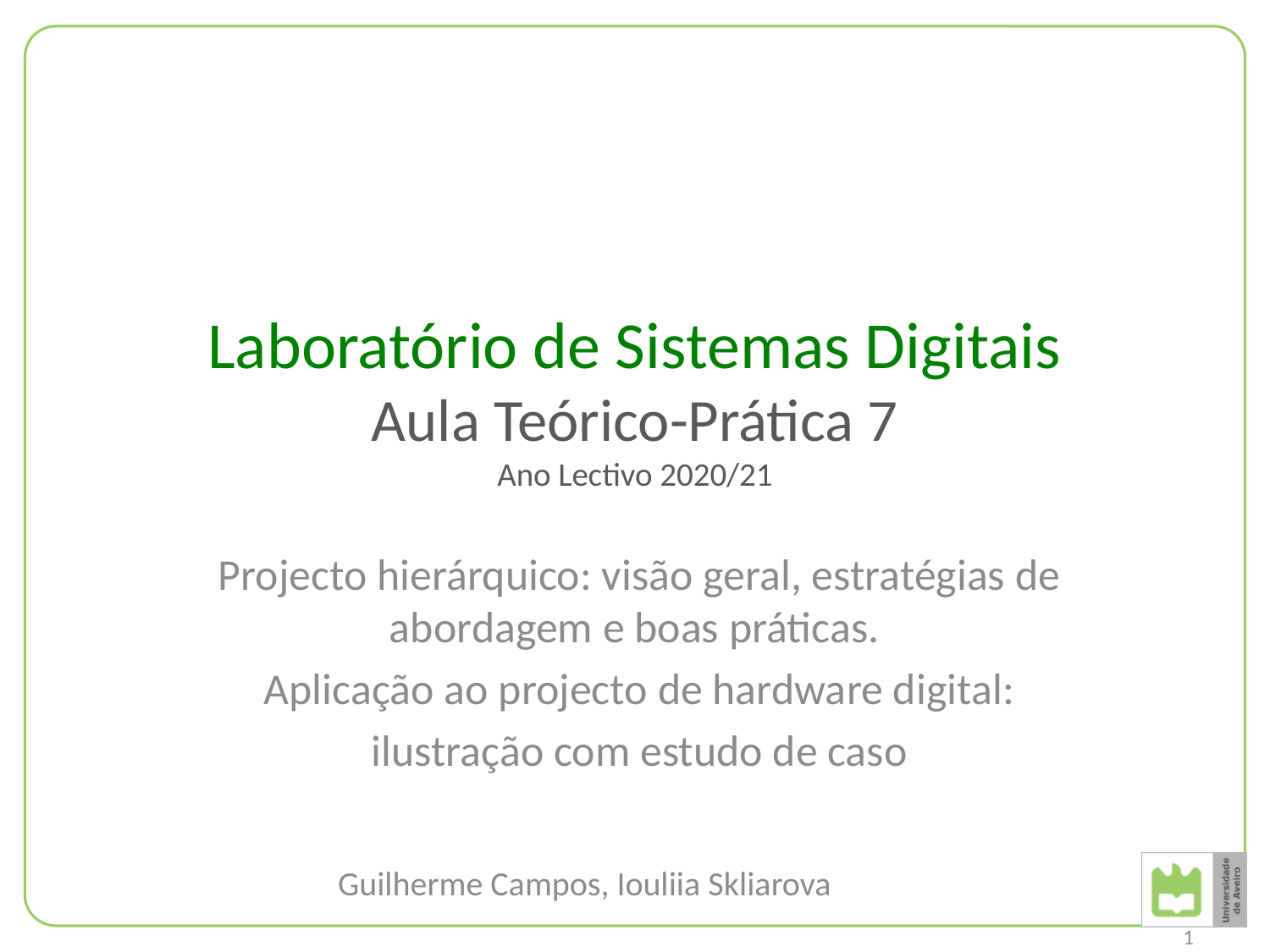

# Laboratório de Sistemas Digitais Aula Teórico-Prática 7 Ano Lectivo 2020/21
Projecto hierárquico: visão geral, estratégias de abordagem e boas práticas.
Aplicação ao projecto de hardware digital:
ilustração com estudo de caso
1